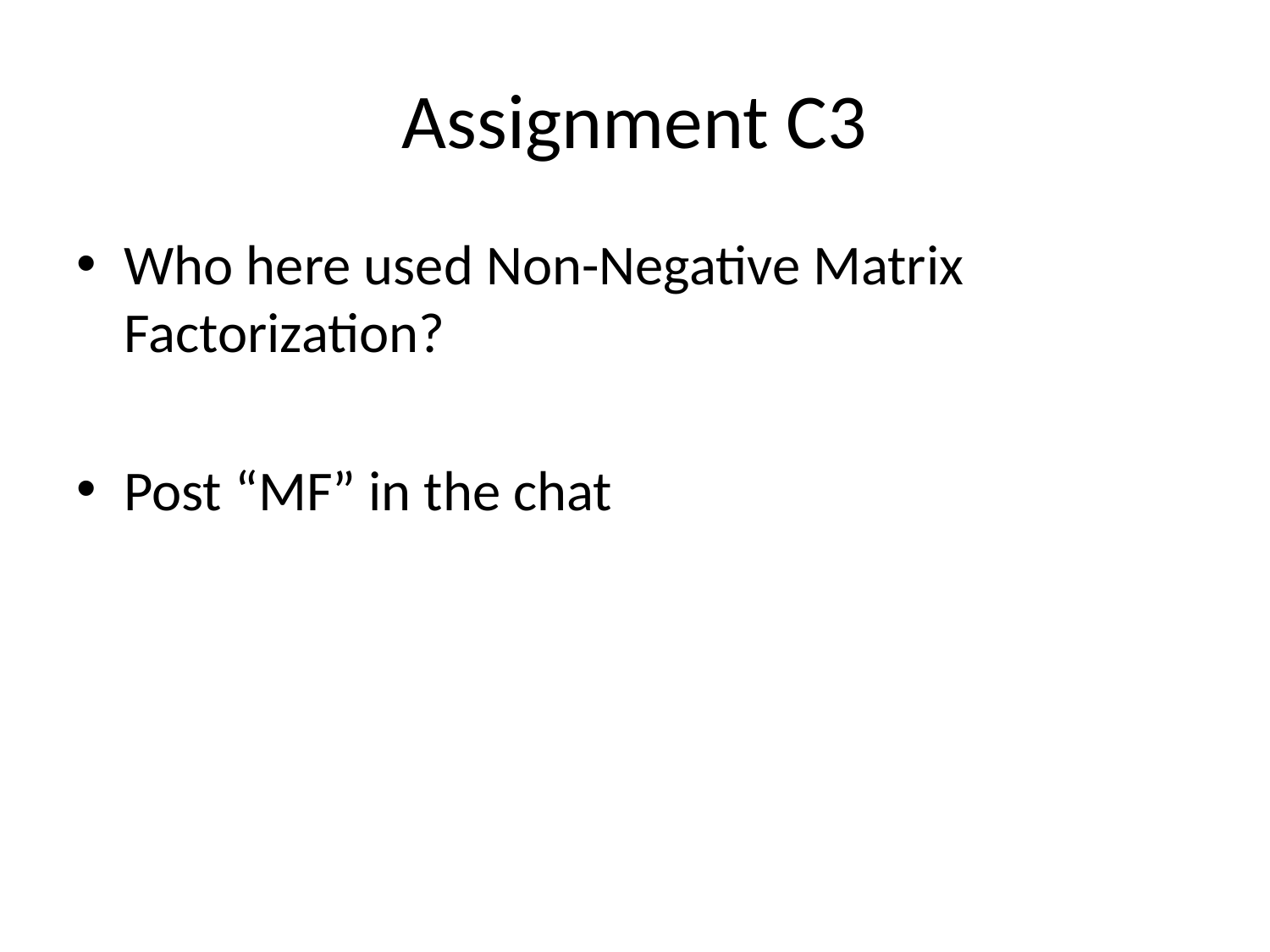

# Assignment C3
Who here used Non-Negative Matrix Factorization?

Post “MF” in the chat